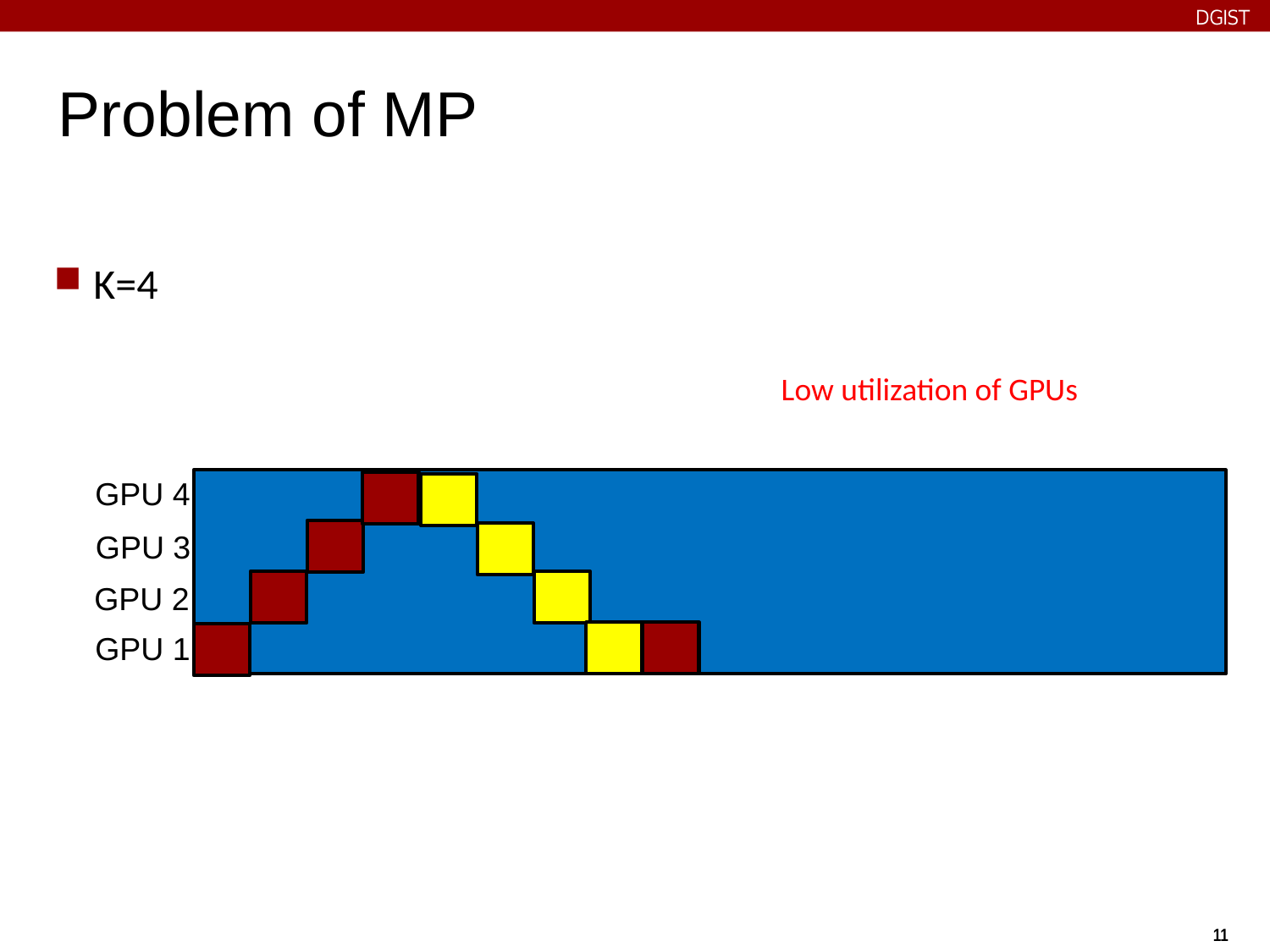

DGIST
# Problem of MP

K=4

Low utilization of GPUs

GPU 4

GPU 3

GPU 2
GPU 1